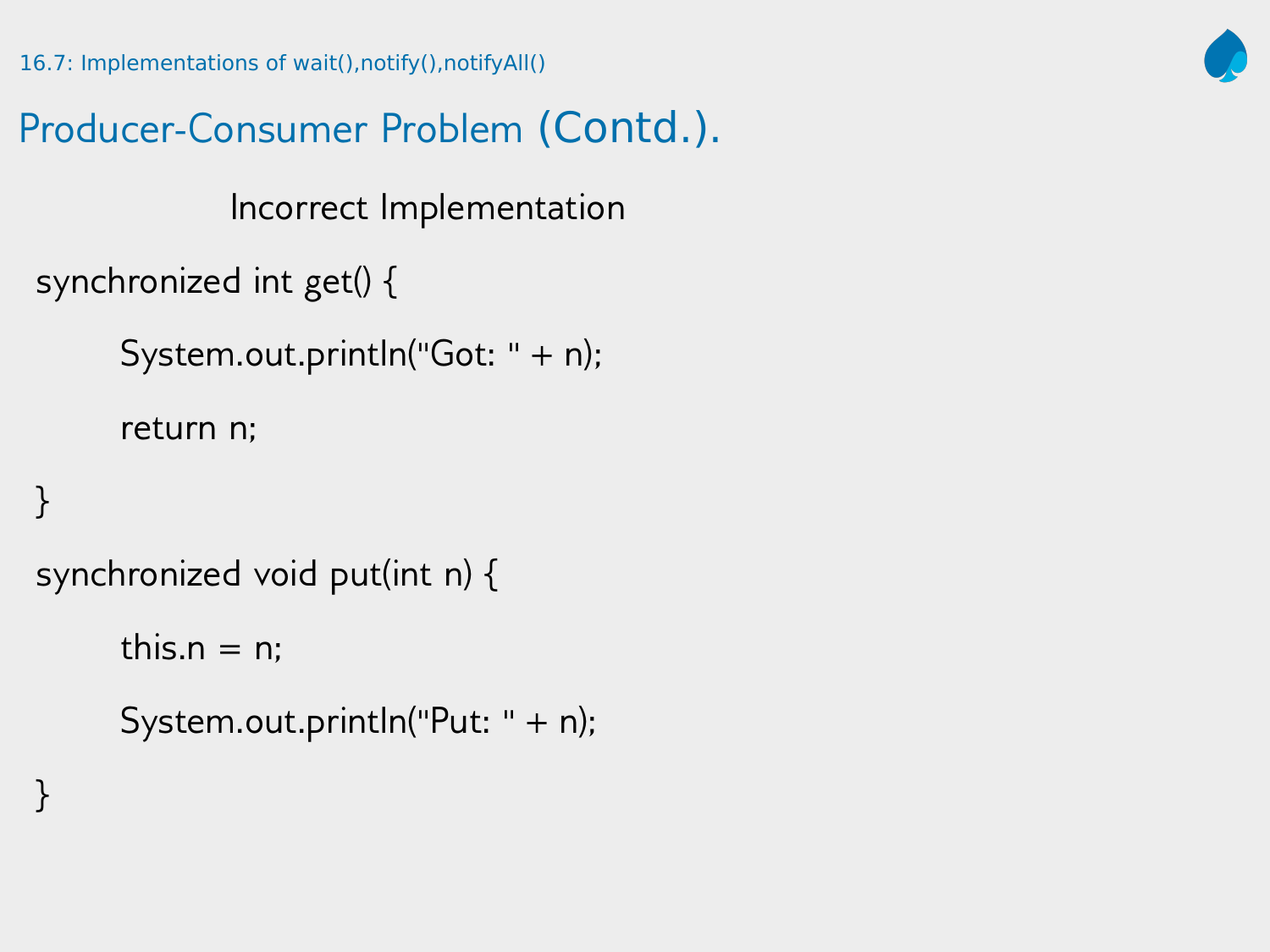

# 16.7: Implementations of wait(),notify(),notifyAll() Producer-Consumer Problem (Contd.).
                 Incorrect Implementation
synchronized int get() {
	System.out.println("Got: " + n);
	return n;
}
synchronized void put(int n) {
	this.n = n;
	System.out.println("Put: " + n);
}